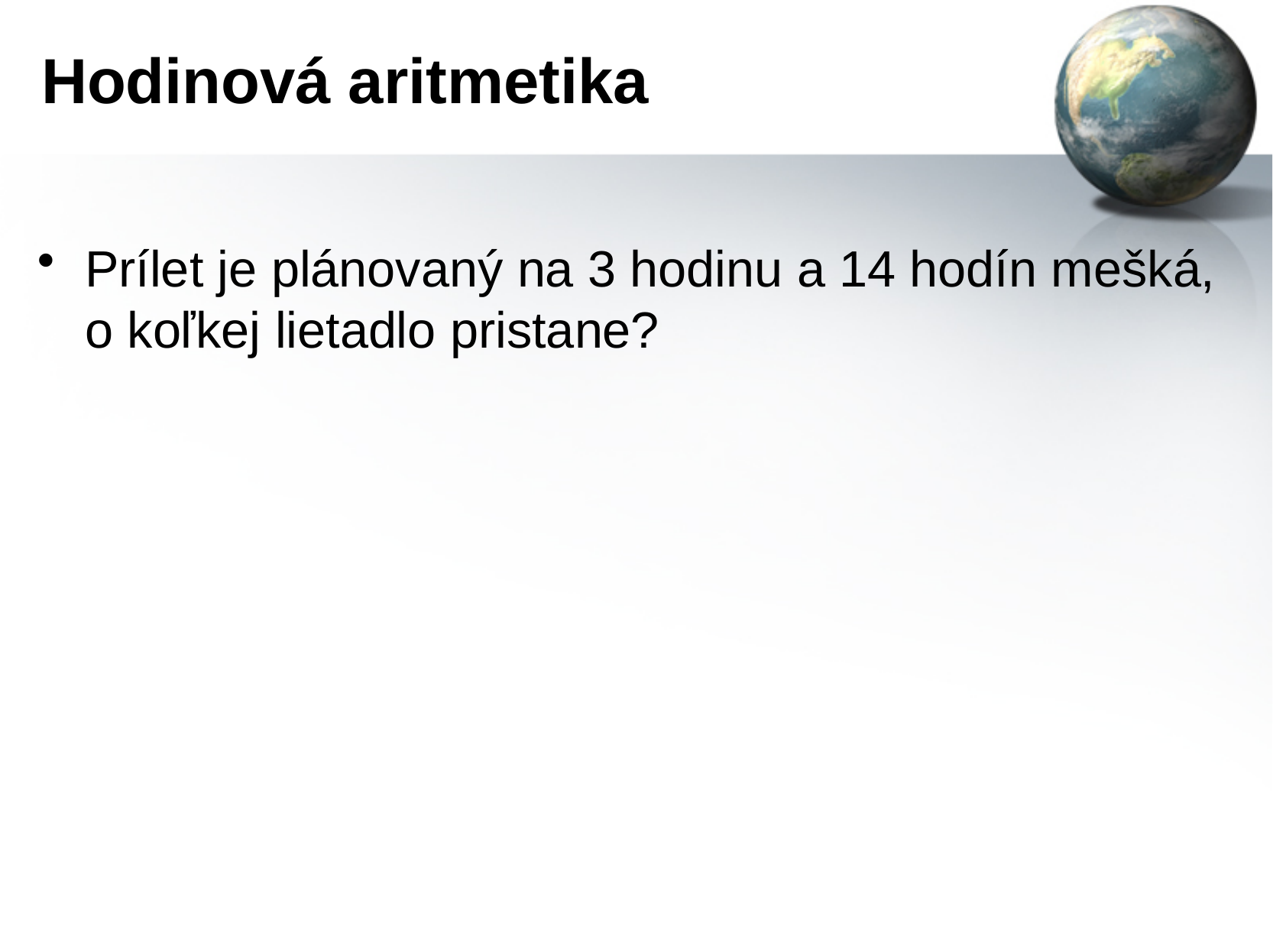

# Hodinová aritmetika
Prílet je plánovaný na 3 hodinu a 14 hodín mešká, o koľkej lietadlo pristane?